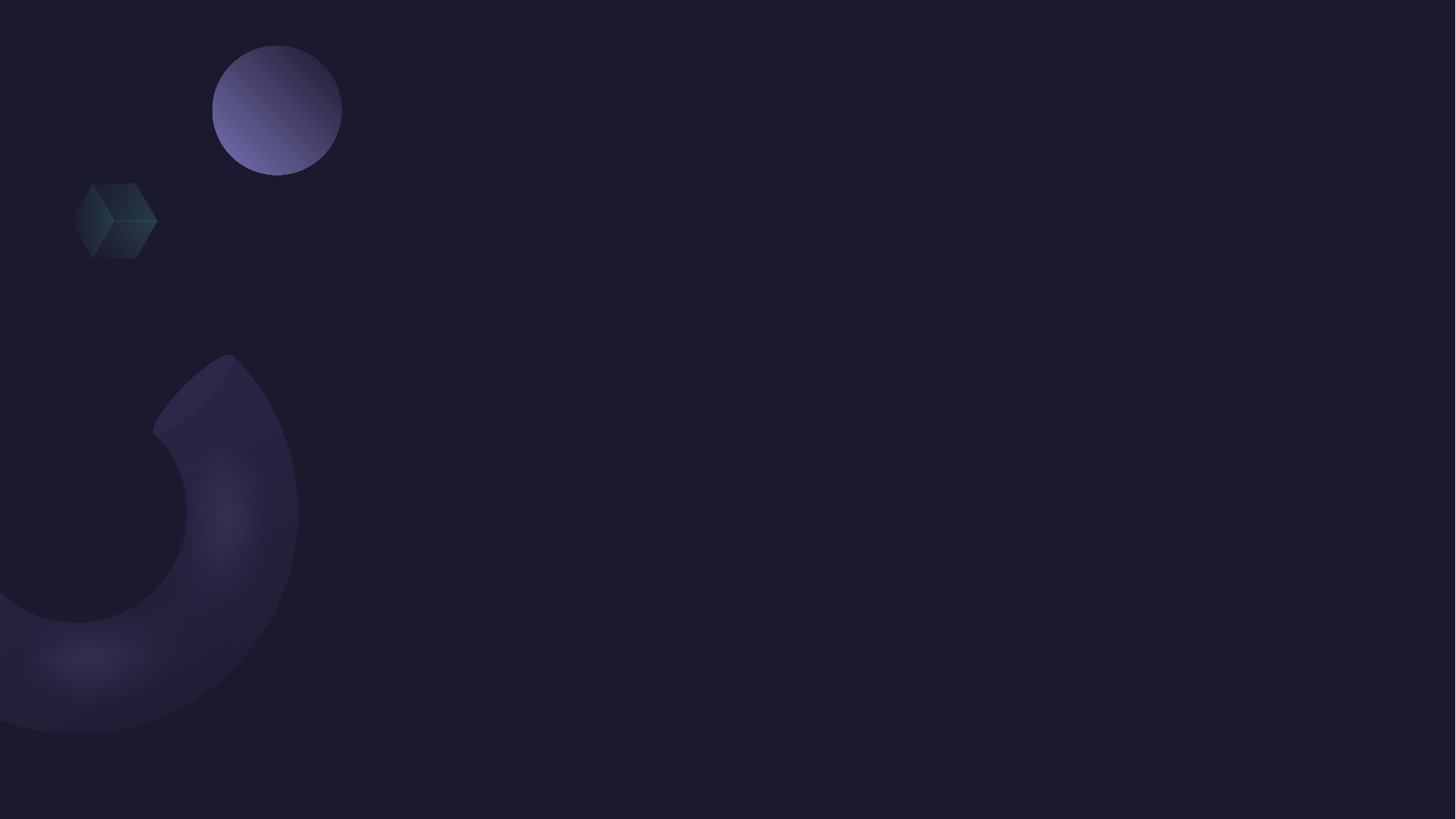

function printArray( A, size)
{
    for (var i = 0; i < size; i++)
       document.write(  A[i] + " ");
}

var arr = [ 12, 11, 13, 5, 6, 7 ];
    var arr_size = arr.length;

    document.write(  "Given array is <br>");
    printArray(arr, arr_size);

    mergeSort(arr, 0, arr_size - 1);

    document.write( "<br>Sorted array is <br>");
    printArray(arr, arr_size);

// This code is contributed by SoumikMondal

</script>